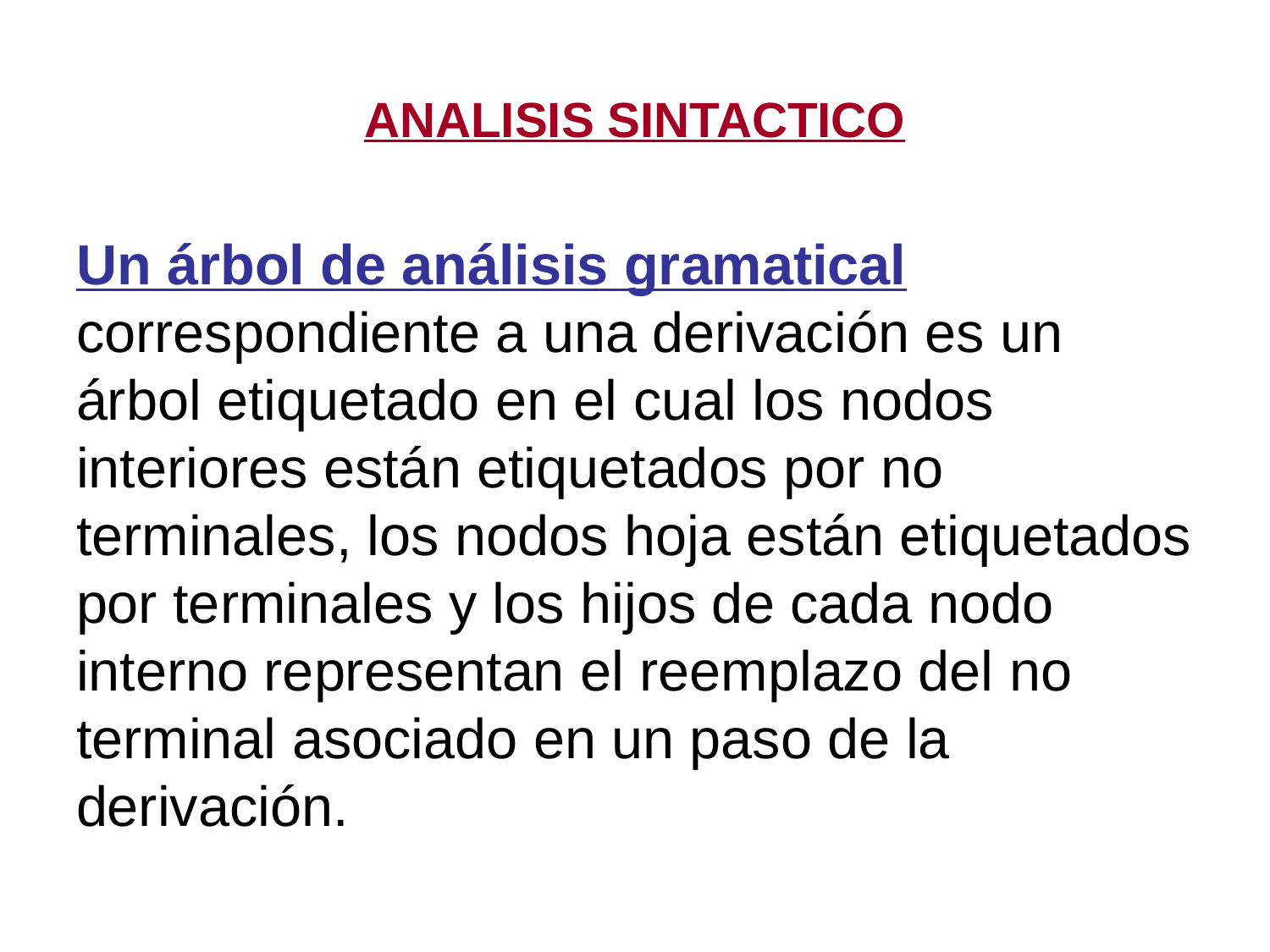

# ANALISIS SINTACTICO
Un árbol de análisis gramatical correspondiente a una derivación es un árbol etiquetado en el cual los nodos interiores están etiquetados por no terminales, los nodos hoja están etiquetados por terminales y los hijos de cada nodo interno representan el reemplazo del no terminal asociado en un paso de la derivación.